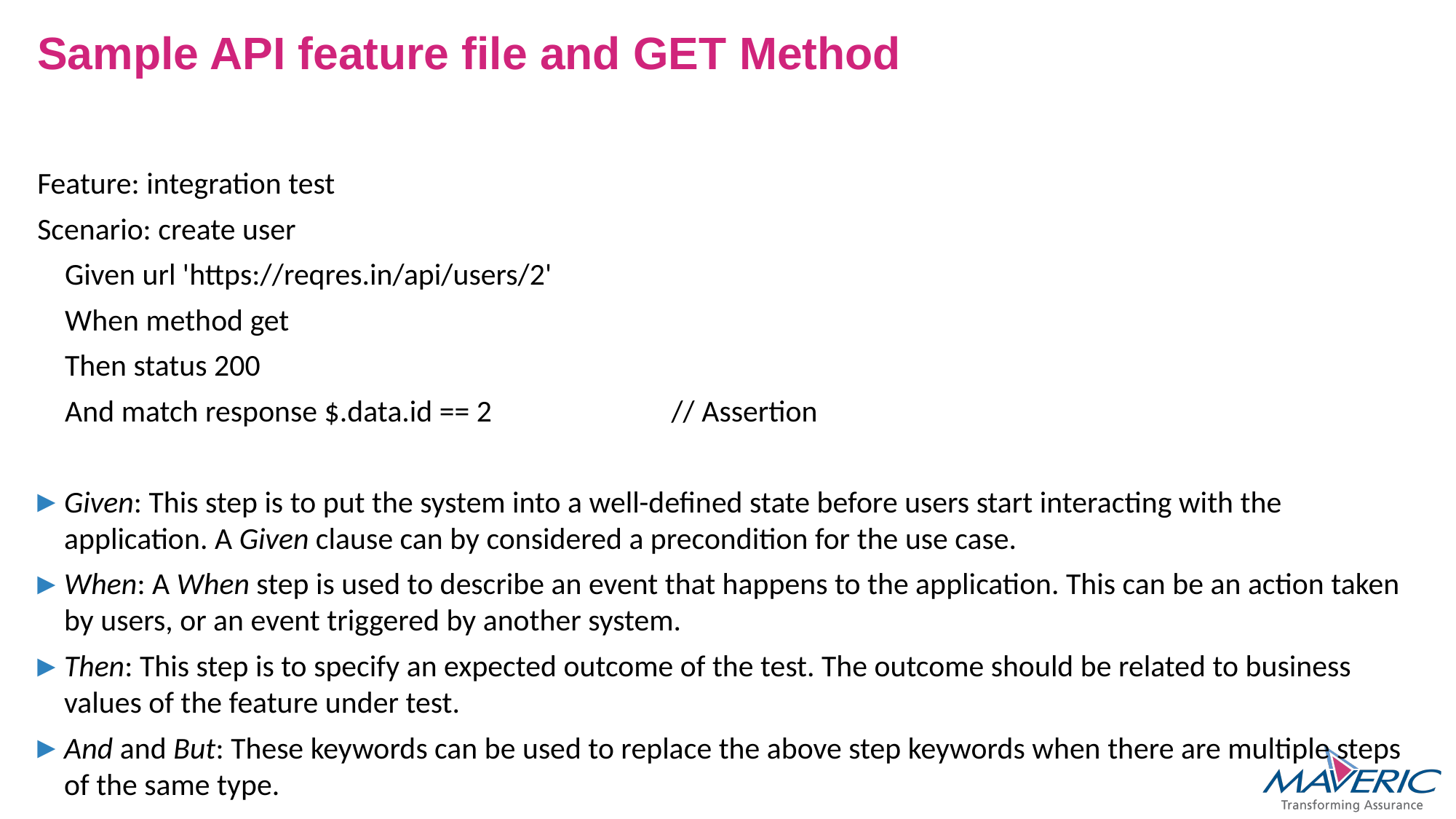

# Sample API feature file and GET Method
Feature: integration test
Scenario: create user
    Given url 'https://reqres.in/api/users/2'
    When method get
    Then status 200
    And match response $.data.id == 2                          // Assertion

Given: This step is to put the system into a well-defined state before users start interacting with the application. A Given clause can by considered a precondition for the use case.
When: A When step is used to describe an event that happens to the application. This can be an action taken by users, or an event triggered by another system.
Then: This step is to specify an expected outcome of the test. The outcome should be related to business values of the feature under test.
And and But: These keywords can be used to replace the above step keywords when there are multiple steps of the same type.